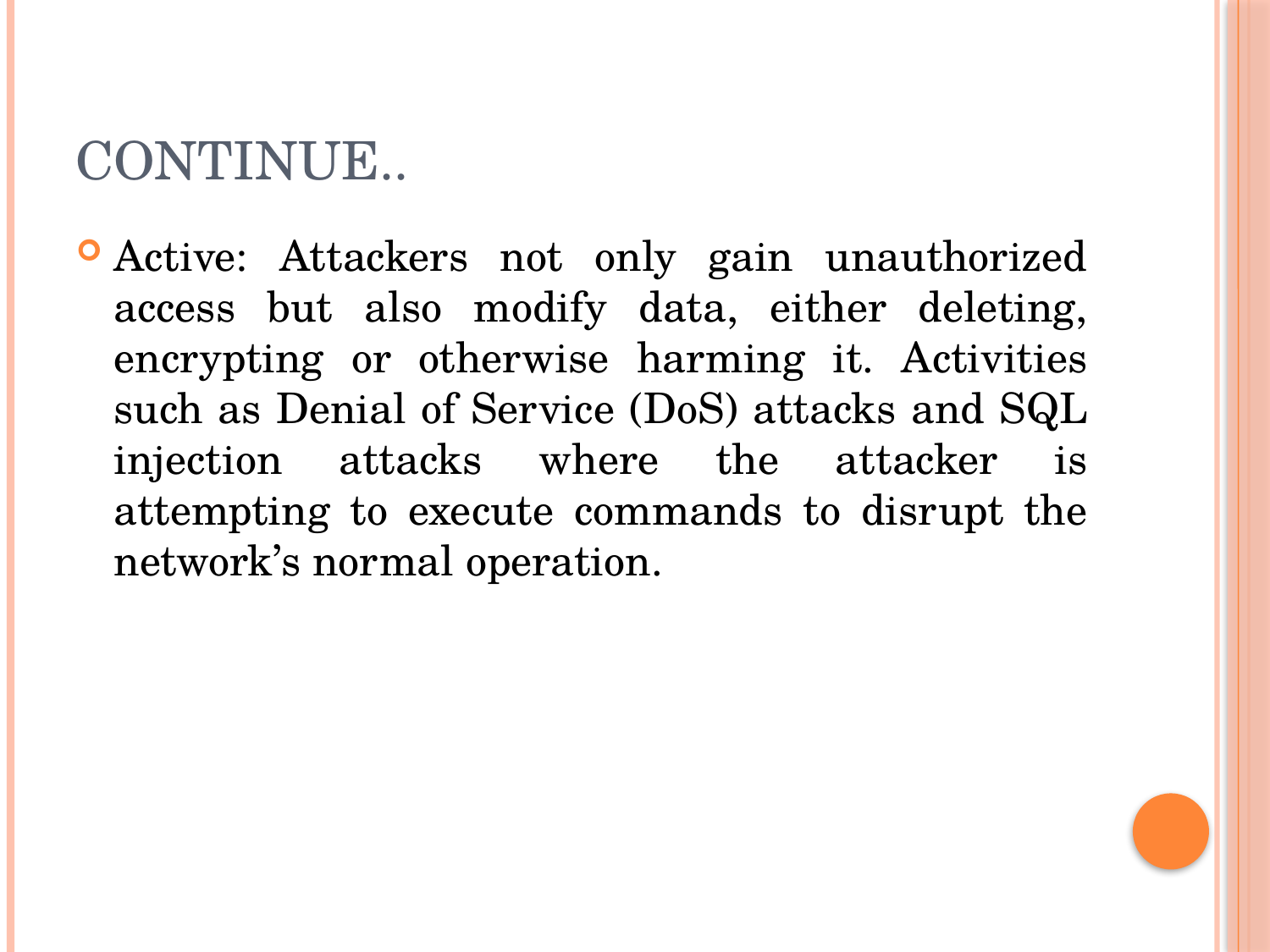

# Continue..
Active: Attackers not only gain unauthorized access but also modify data, either deleting, encrypting or otherwise harming it. Activities such as Denial of Service (DoS) attacks and SQL injection attacks where the attacker is attempting to execute commands to disrupt the network’s normal operation.